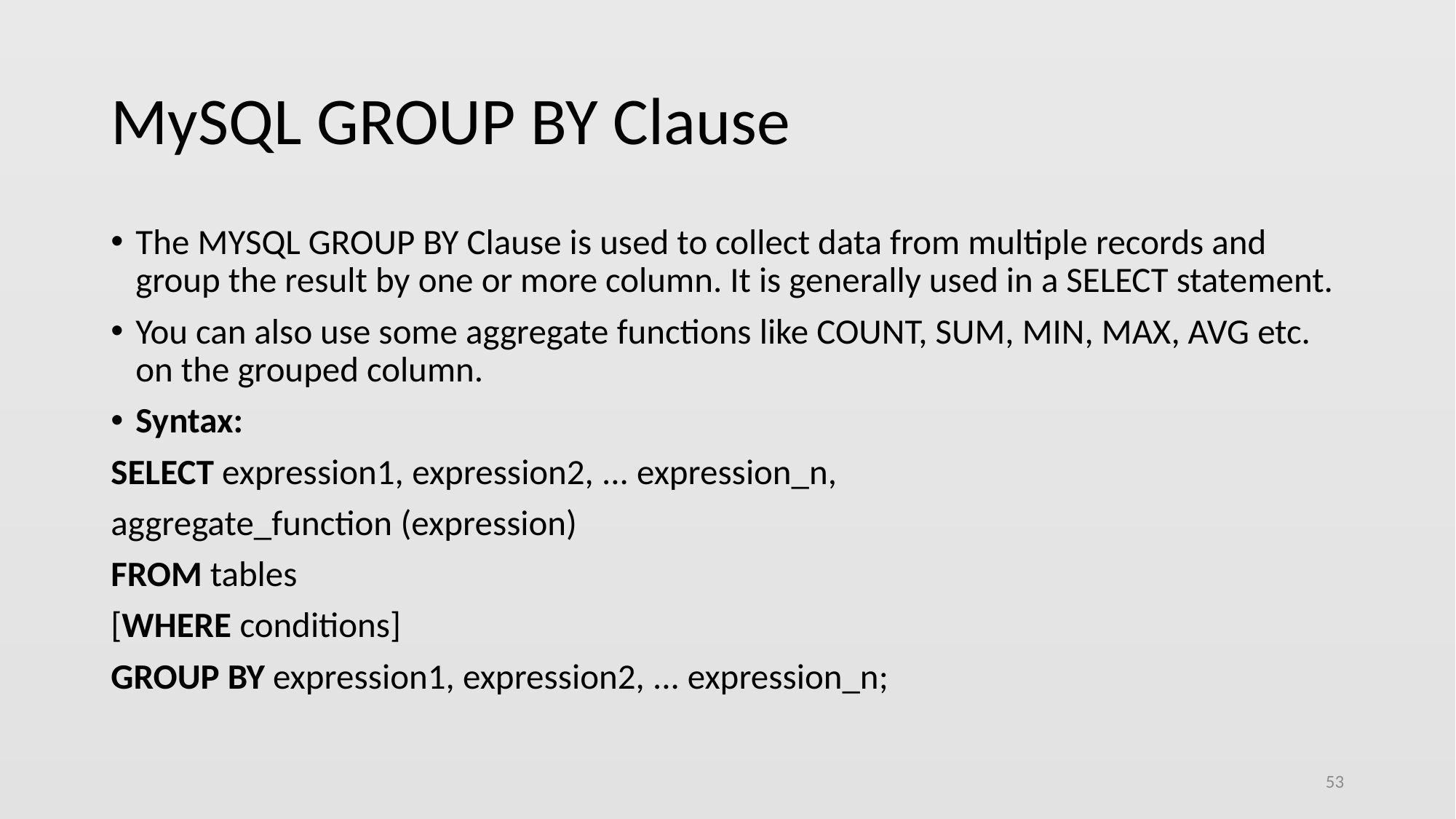

# MySQL GROUP BY Clause
The MYSQL GROUP BY Clause is used to collect data from multiple records and group the result by one or more column. It is generally used in a SELECT statement.
You can also use some aggregate functions like COUNT, SUM, MIN, MAX, AVG etc. on the grouped column.
Syntax:
SELECT expression1, expression2, ... expression_n,
aggregate_function (expression)
FROM tables
[WHERE conditions]
GROUP BY expression1, expression2, ... expression_n;
53